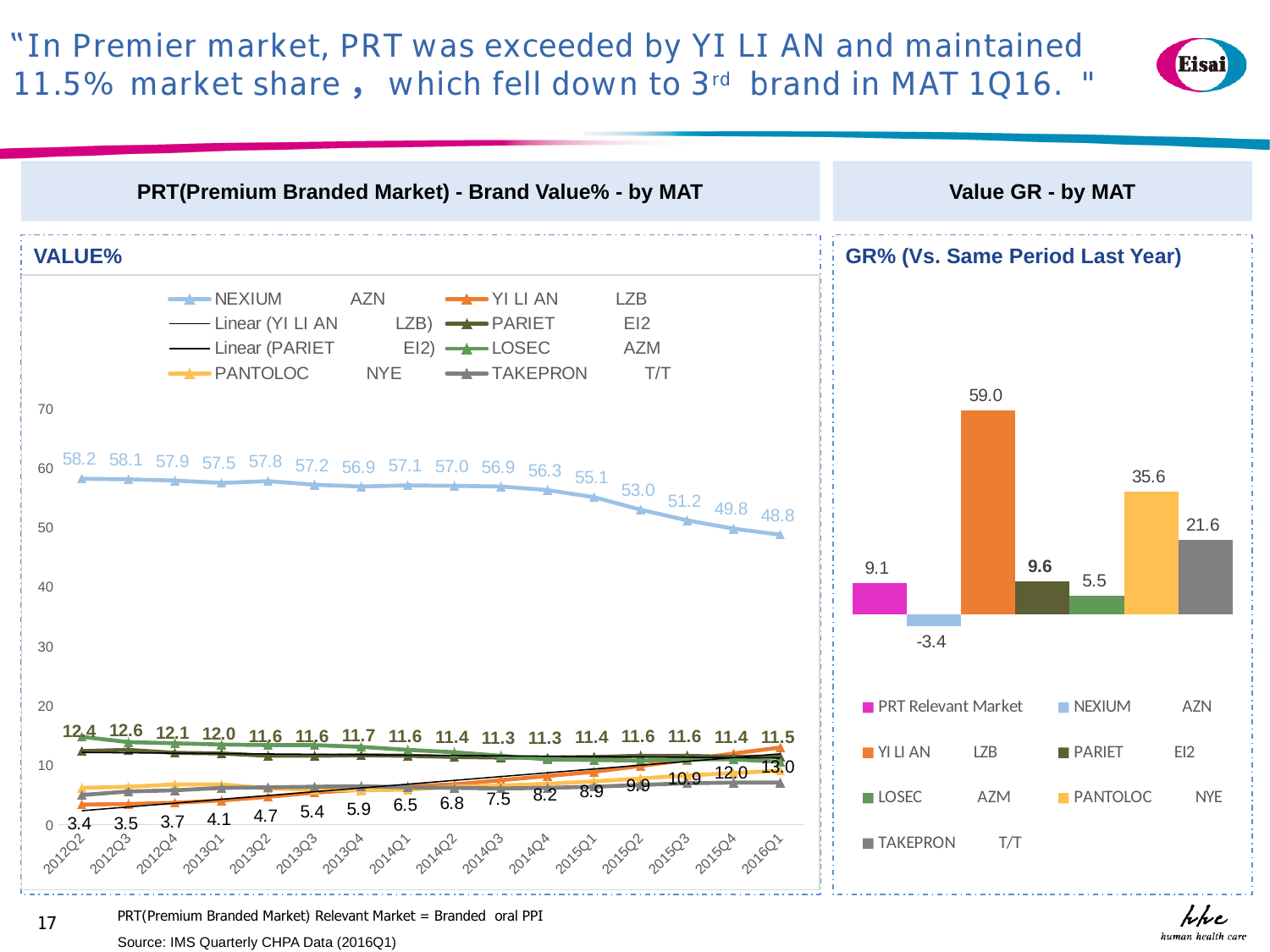

“In Premier market, PRT was exceeded by YI LI AN and maintained 11.5% market share，which fell down to 3rd  brand in MAT 1Q16.  "
PRT(Premium Branded Market) - Brand Value% - by MAT
Value GR - by MAT

VALUE%
GR% (Vs. Same Period Last Year)

### Chart

| Category | NEXIUM             AZN | YI LI AN           LZB | PARIET             EI2 | LOSEC              AZM | PANTOLOC           NYE | TAKEPRON           T/T |
|---|---|---|---|---|---|---|
| 2012Q2 | 58.2 | 3.4 | 12.4 | 14.8 | 6.2 | 5.0 |
| 2012Q3 | 58.1 | 3.5 | 12.6 | 13.9 | 6.4 | 5.6 |
| 2012Q4 | 57.9 | 3.7 | 12.1 | 13.7 | 6.8 | 5.8 |
| 2013Q1 | 57.5 | 4.1 | 12.0 | 13.5 | 6.8 | 6.2 |
| 2013Q2 | 57.8 | 4.7 | 11.6 | 13.4 | 6.1 | 6.3 |
| 2013Q3 | 57.2 | 5.4 | 11.6 | 13.4 | 5.9 | 6.4 |
| 2013Q4 | 56.9 | 5.9 | 11.7 | 13.1 | 5.8 | 6.5 |
| 2014Q1 | 57.1 | 6.5 | 11.6 | 12.6 | 5.9 | 6.3 |
| 2014Q2 | 57.0 | 6.8 | 11.4 | 12.2 | 6.4 | 6.2 |
| 2014Q3 | 56.9 | 7.5 | 11.3 | 11.6 | 6.6 | 6.1 |
| 2014Q4 | 56.3 | 8.2 | 11.3 | 11.0 | 6.9 | 6.2 |
| 2015Q1 | 55.1 | 8.9 | 11.4 | 10.9 | 7.3 | 6.4 |
| 2015Q2 | 53.0 | 9.9 | 11.6 | 10.8 | 7.8 | 6.7 |
| 2015Q3 | 51.2 | 10.9 | 11.6 | 11.0 | 8.3 | 7.0 |
| 2015Q4 | 49.8 | 12.0 | 11.4 | 11.0 | 8.7 | 7.1 |
| 2016Q1 | 48.8 | 13.0 | 11.5 | 10.6 | 9.1 | 7.1 |

### Chart

| Category |  |  |  |  |  |  |  |
|---|---|---|---|---|---|---|---|
PRT(Premium Branded Market) Relevant Market = Branded  oral PPI
17
Source: IMS Quarterly CHPA Data (2016Q1)